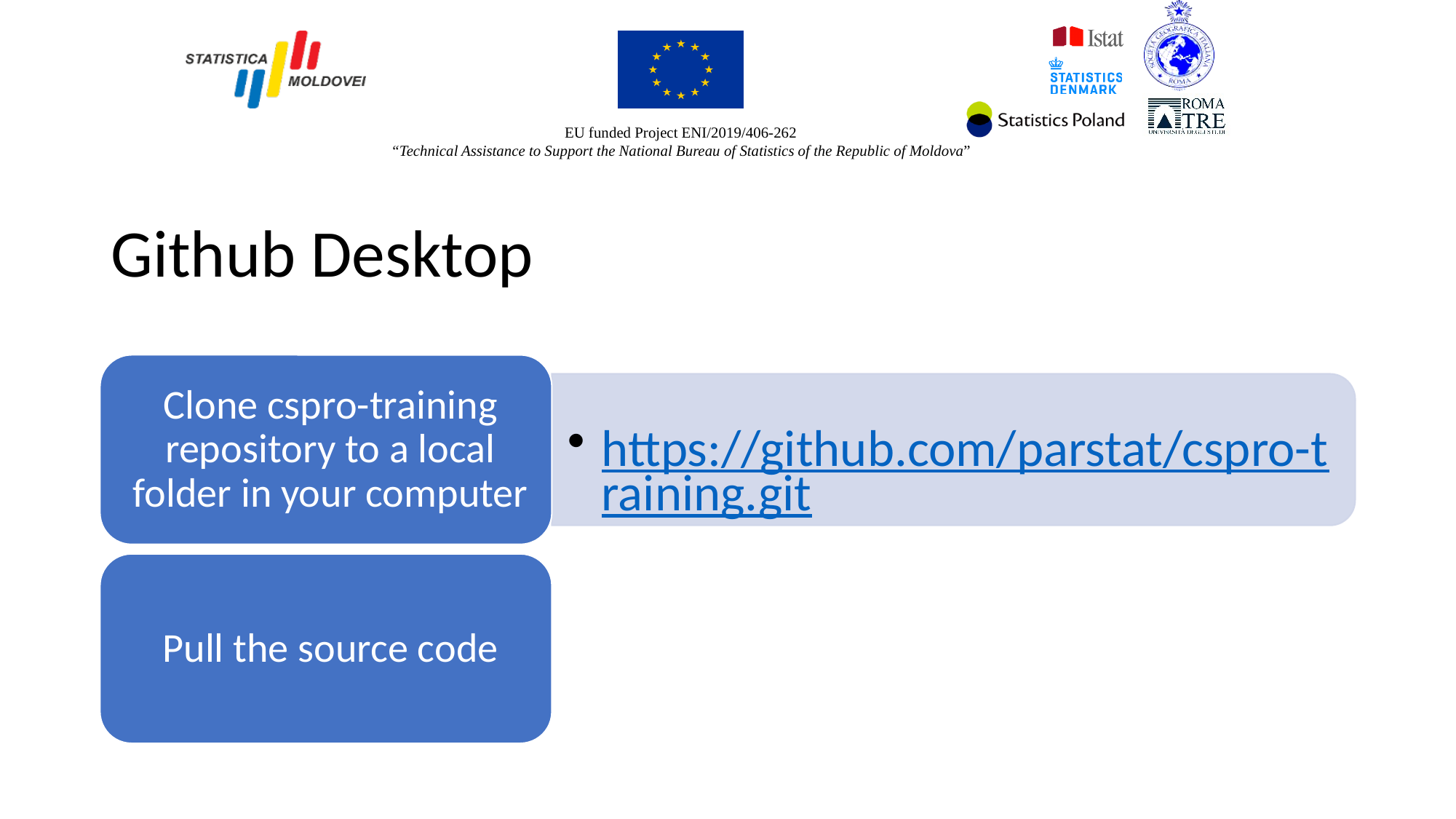

# Github Desktop
https://github.com/parstat/cspro-training.git
Clone cspro-training repository to a local folder in your computer
Pull the source code